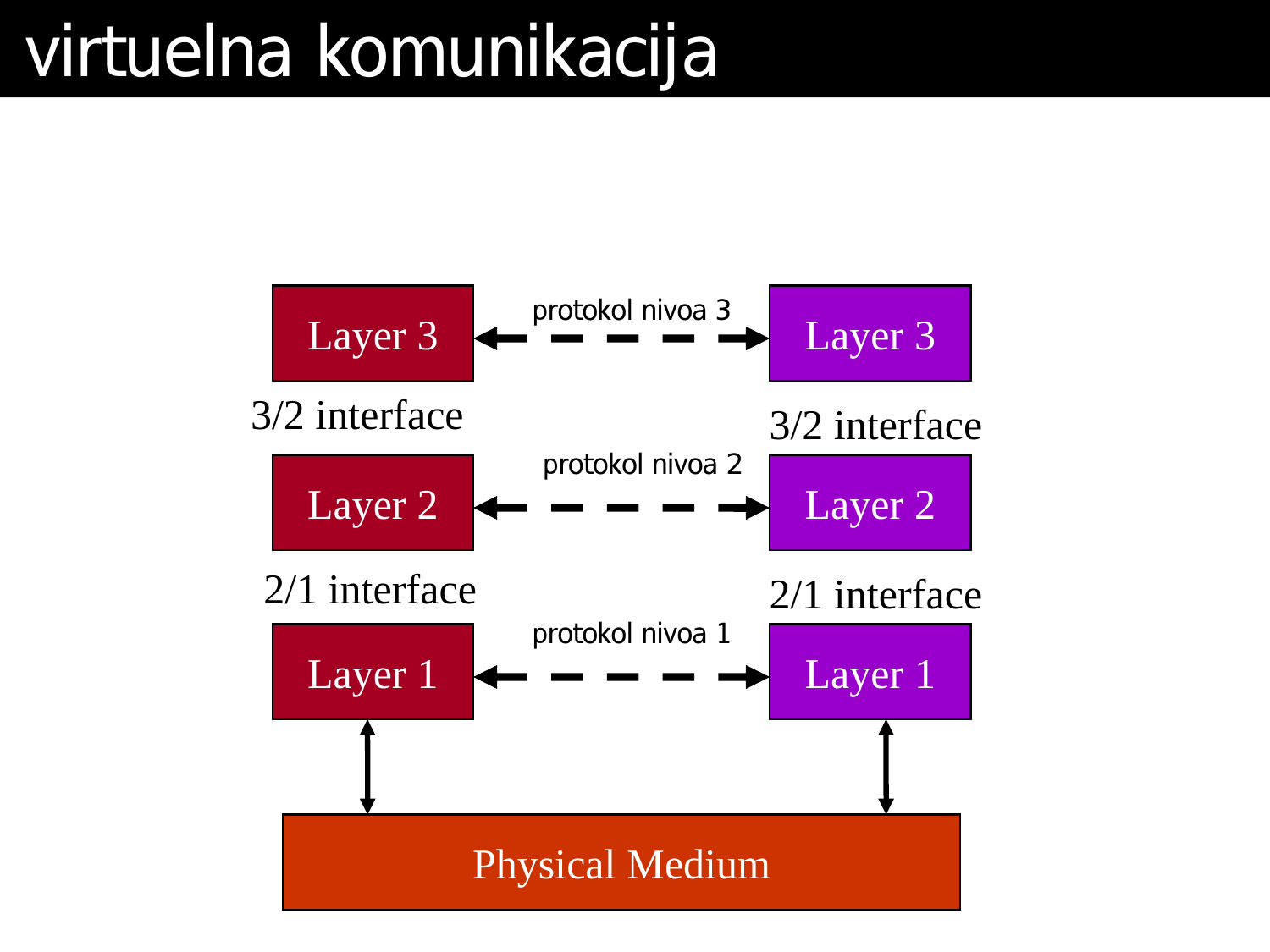

# virtuelna komunikacija
Layer 3
protokol nivoa 3
Layer 3

3/2 interface
3/2 interface
protokol nivoa 2
Layer 2
Layer 2

2/1 interface
2/1 interface
protokol nivoa 1
Layer 1
Layer 1

Physical Medium